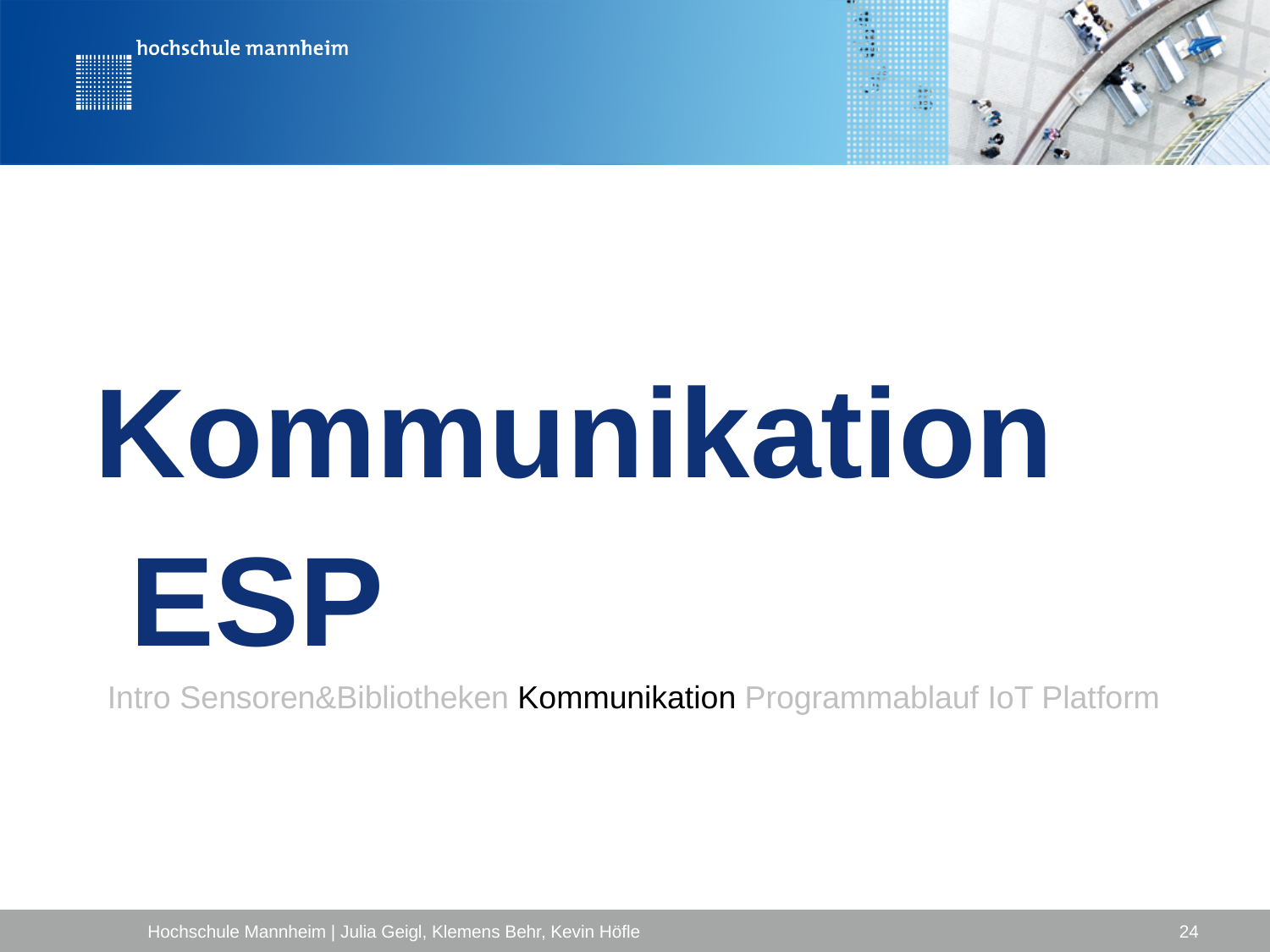

# Kommunikation  ESP
Intro Sensoren&Bibliotheken Kommunikation Programmablauf IoT Platform
Hochschule Mannheim | Julia Geigl, Klemens Behr, Kevin Höfle
24